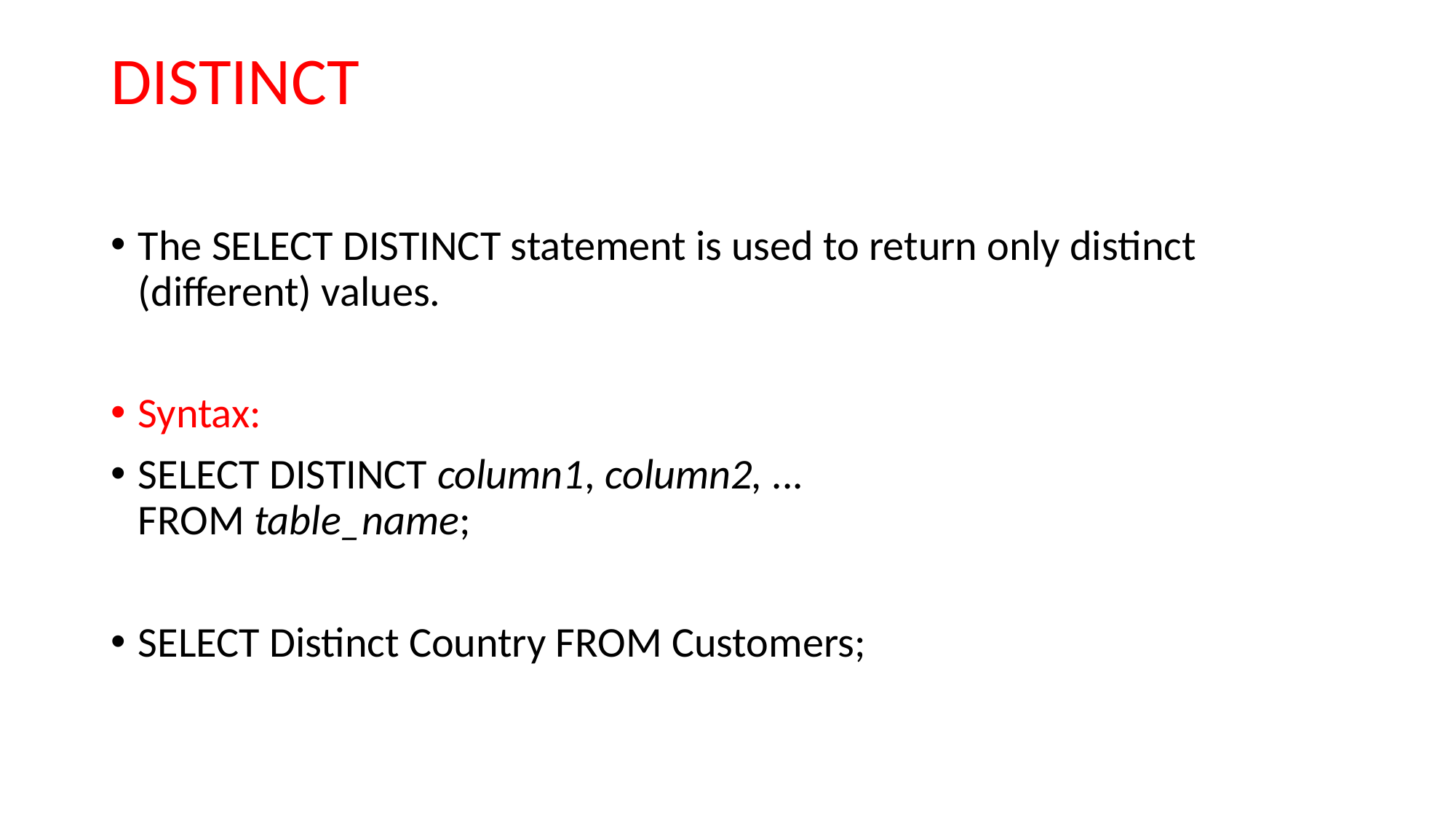

# DISTINCT
The SELECT DISTINCT statement is used to return only distinct (different) values.

Syntax:
SELECT DISTINCT column1, column2, ...
FROM table_name;

SELECT Distinct Country FROM Customers;